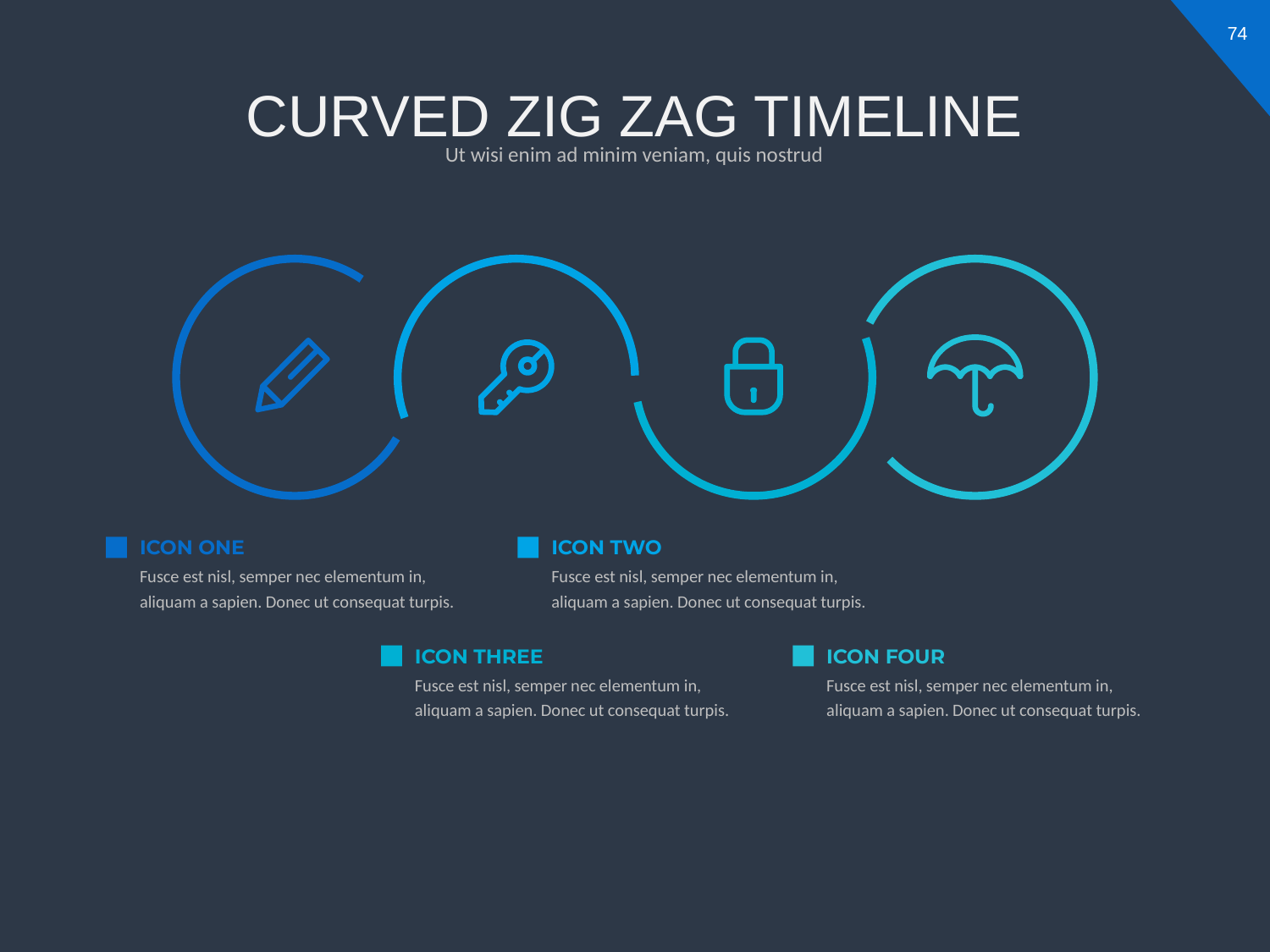

# CURVED ZIG ZAG TIMELINE
Ut wisi enim ad minim veniam, quis nostrud

ICON ONE
ICON TWO

Fusce est nisl, semper nec elementum in, aliquam a sapien. Donec ut consequat turpis.
Fusce est nisl, semper nec elementum in, aliquam a sapien. Donec ut consequat turpis.
ICON THREE
ICON FOUR

Fusce est nisl, semper nec elementum in, aliquam a sapien. Donec ut consequat turpis.
Fusce est nisl, semper nec elementum in, aliquam a sapien. Donec ut consequat turpis.